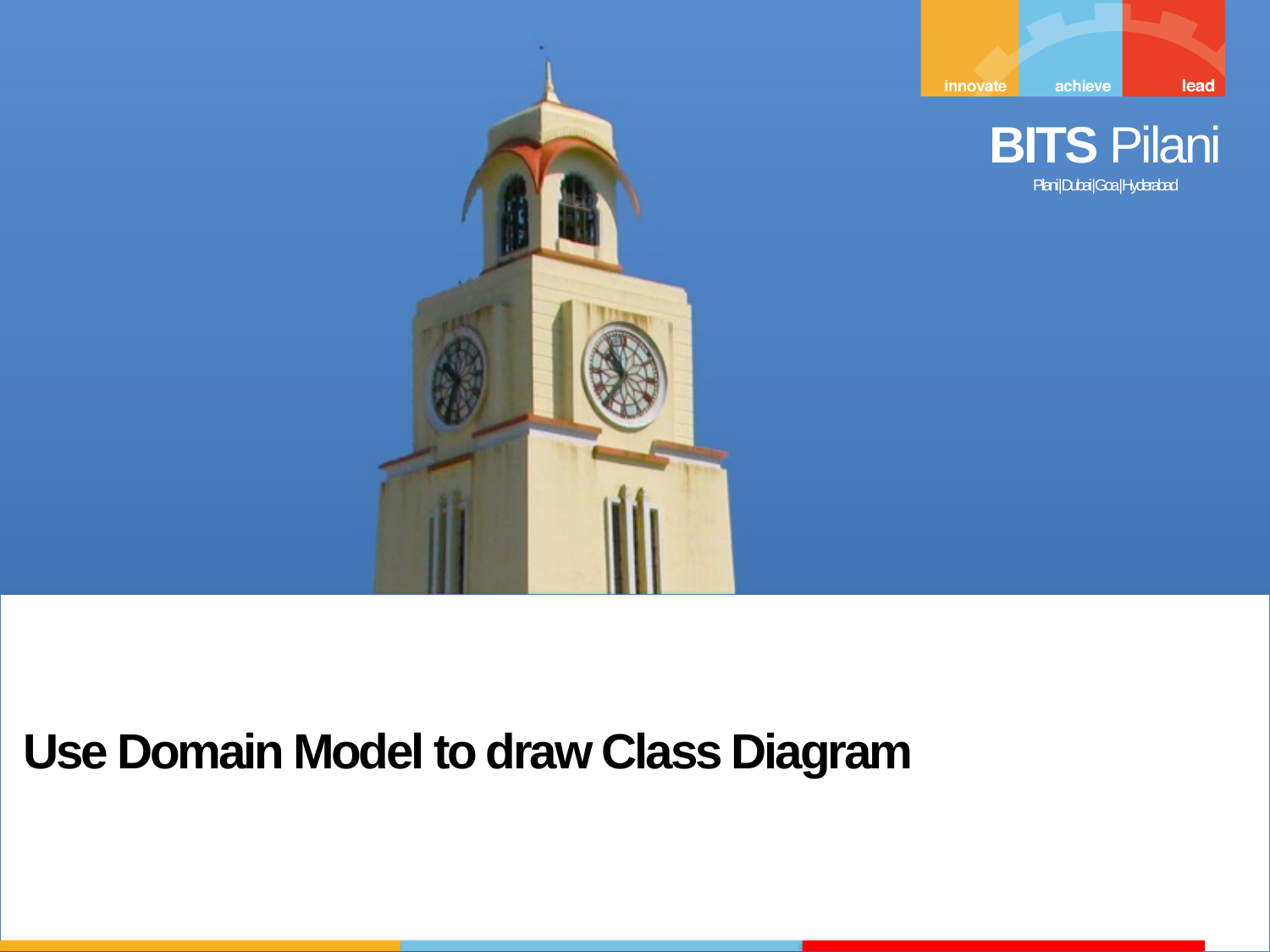

Use Domain Model to draw Class Diagram